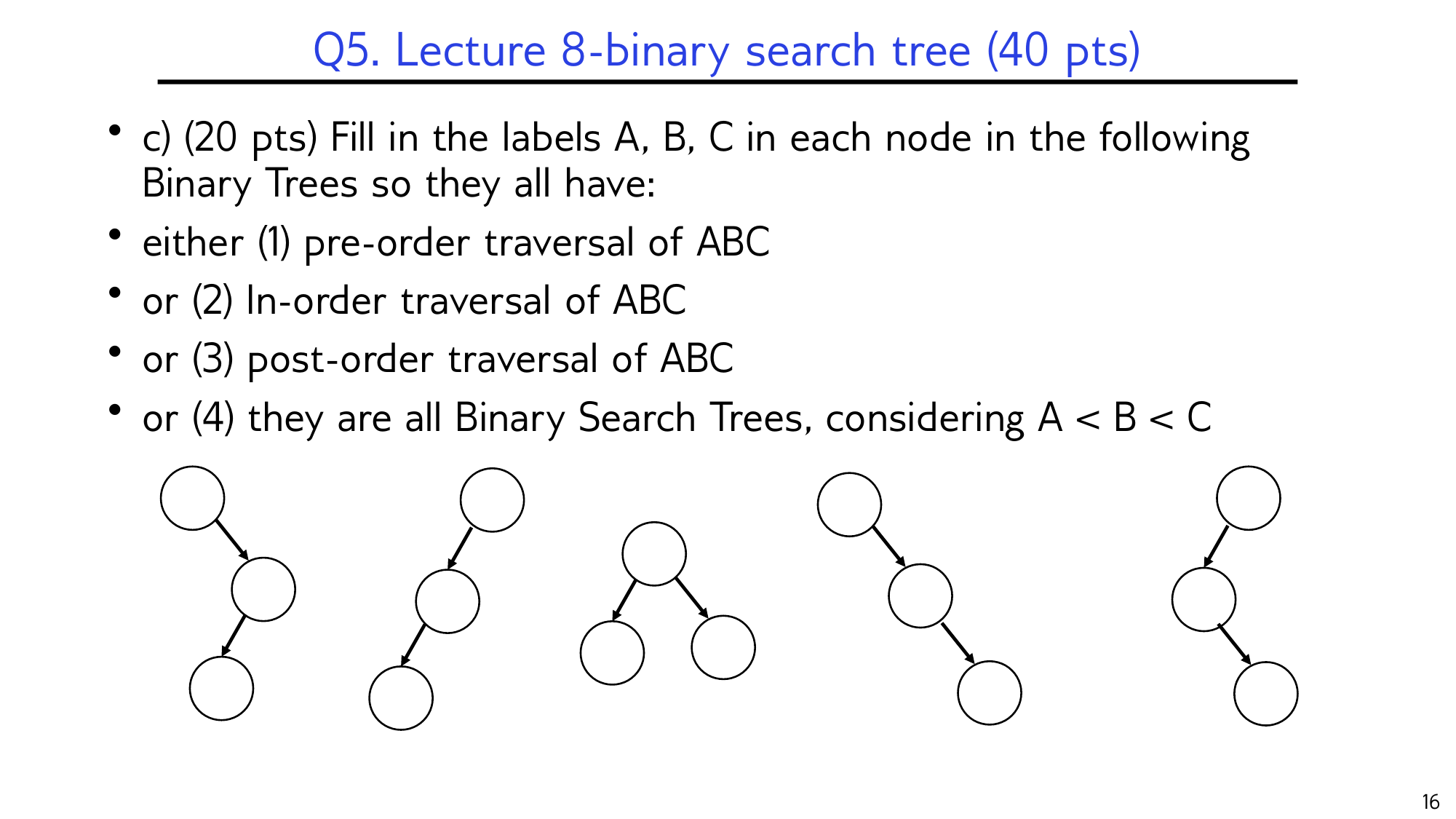

# Q5. Lecture 8-binary search tree (40 pts)
c) (20 pts) Fill in the labels A, B, C in each node in the following Binary Trees so they all have:
either (1) pre-order traversal of ABC
or (2) In-order traversal of ABC
or (3) post-order traversal of ABC
or (4) they are all Binary Search Trees, considering A < B < C